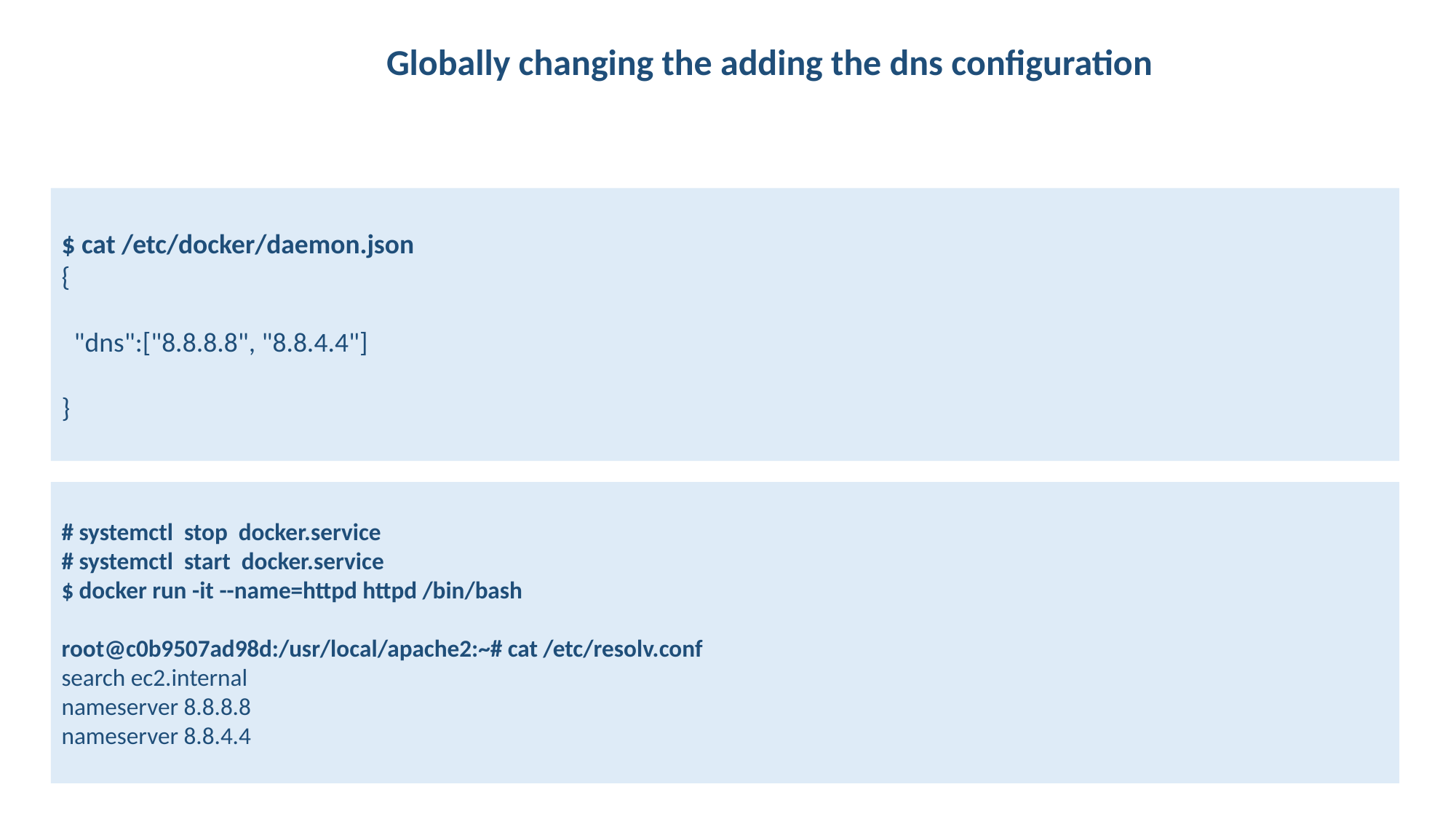

Globally changing the adding the dns configuration

$ cat /etc/docker/daemon.json
{

  "dns":["8.8.8.8", "8.8.4.4"]

}

# systemctl  stop  docker.service
# systemctl  start  docker.service
$ docker run -it --name=httpd httpd /bin/bash

root@c0b9507ad98d:/usr/local/apache2:~# cat /etc/resolv.conf
search ec2.internal
nameserver 8.8.8.8
nameserver 8.8.4.4